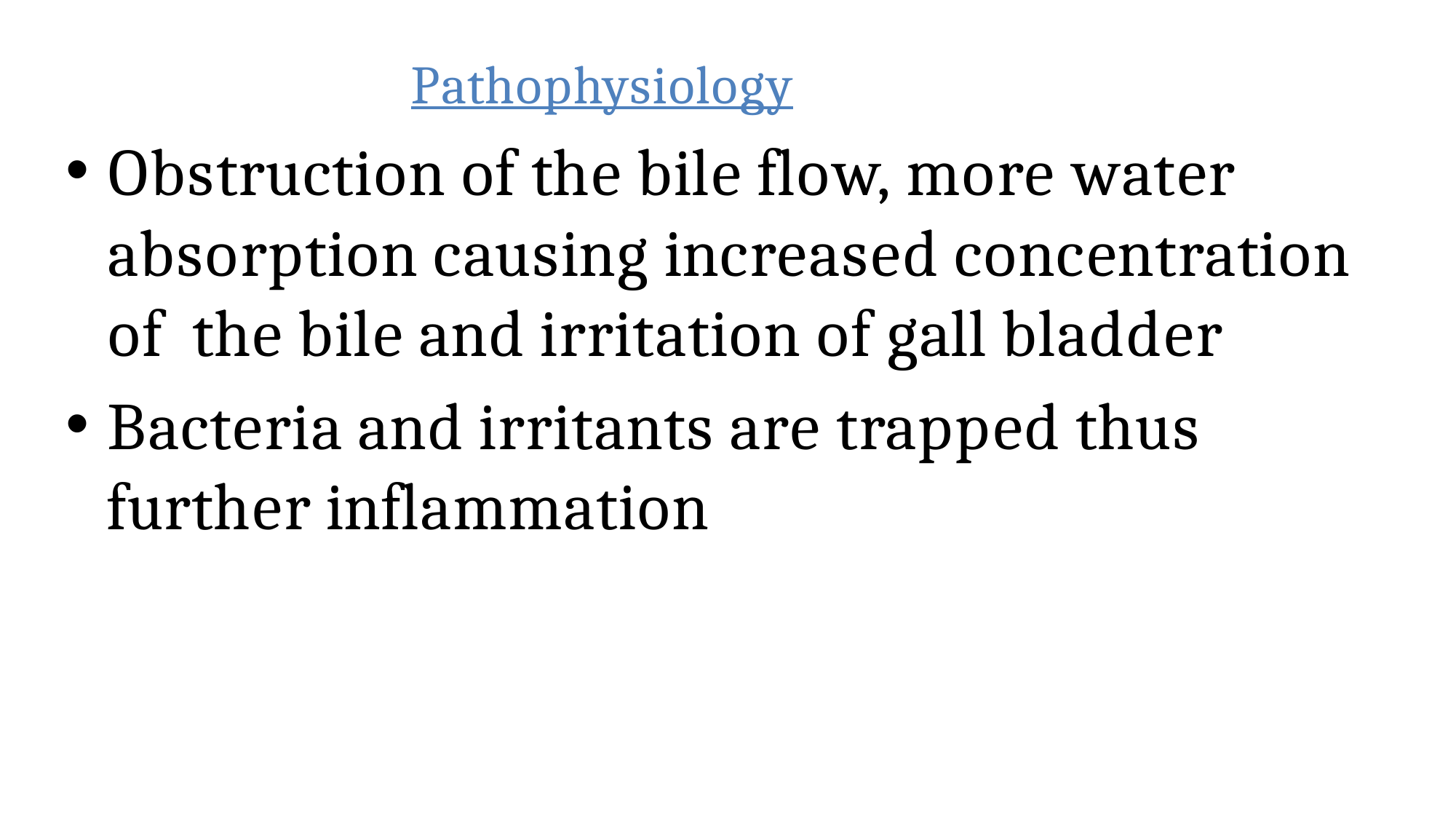

# Pathophysiology
Obstruction of the bile flow, more water absorption causing increased concentration of  the bile and irritation of gall bladder
Bacteria and irritants are trapped thus further inflammation